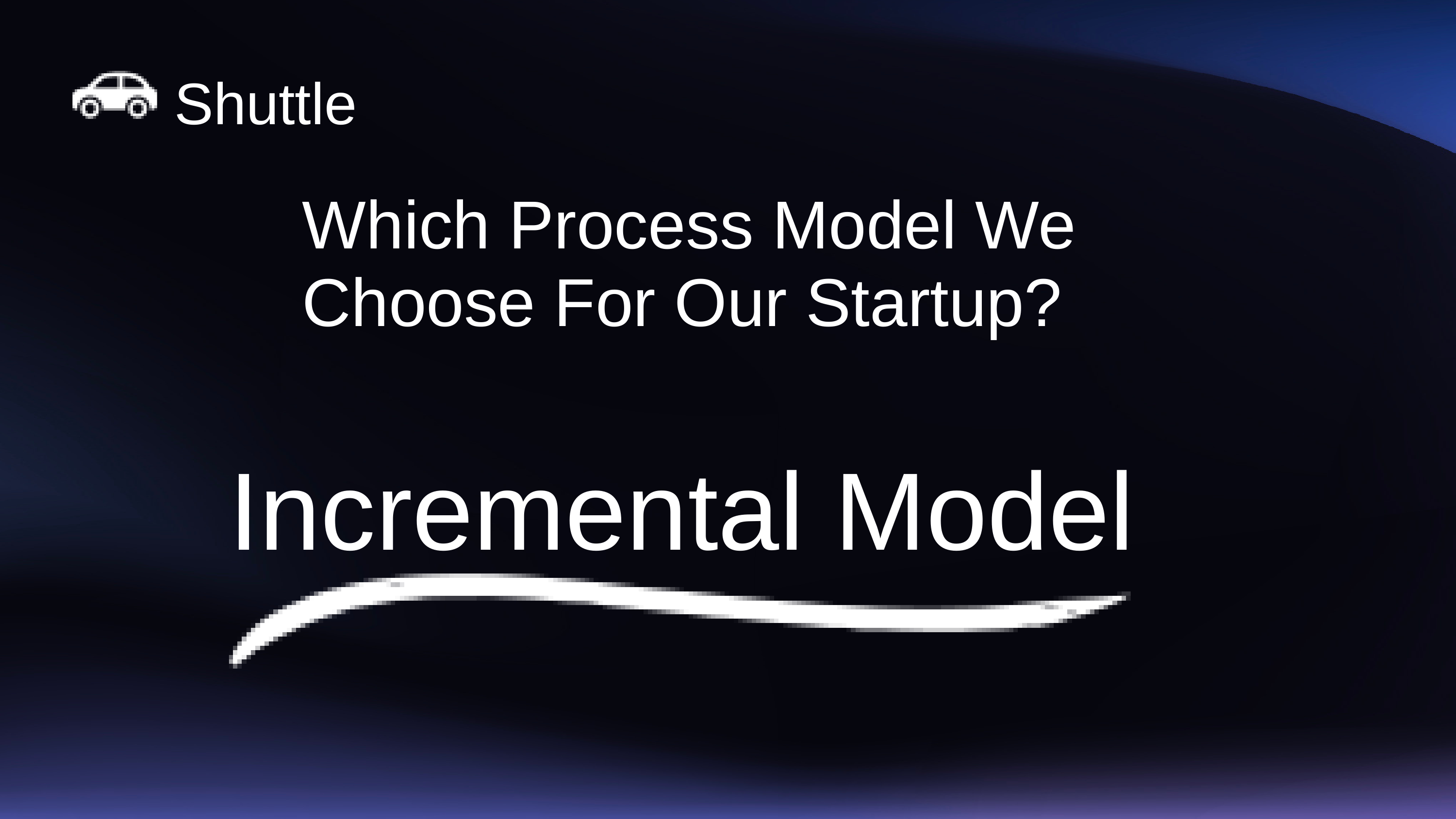

Shuttle

Which Process Model We Choose For Our Startup?
Incremental Model